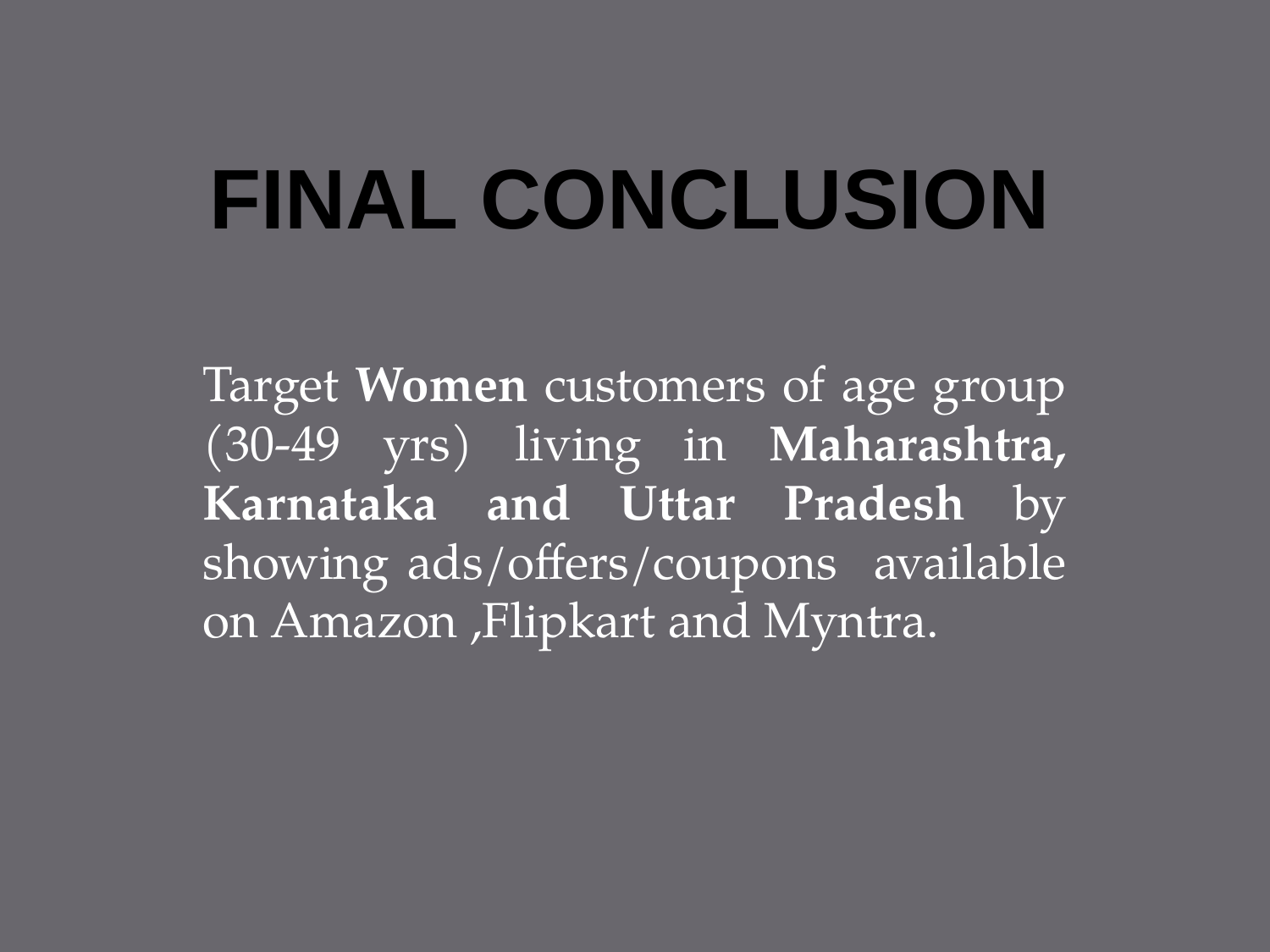

# FINAL CONCLUSION
Target Women customers of age group (30-49 yrs) living in Maharashtra, Karnataka and Uttar Pradesh by showing ads/offers/coupons  available on Amazon ,Flipkart and Myntra.